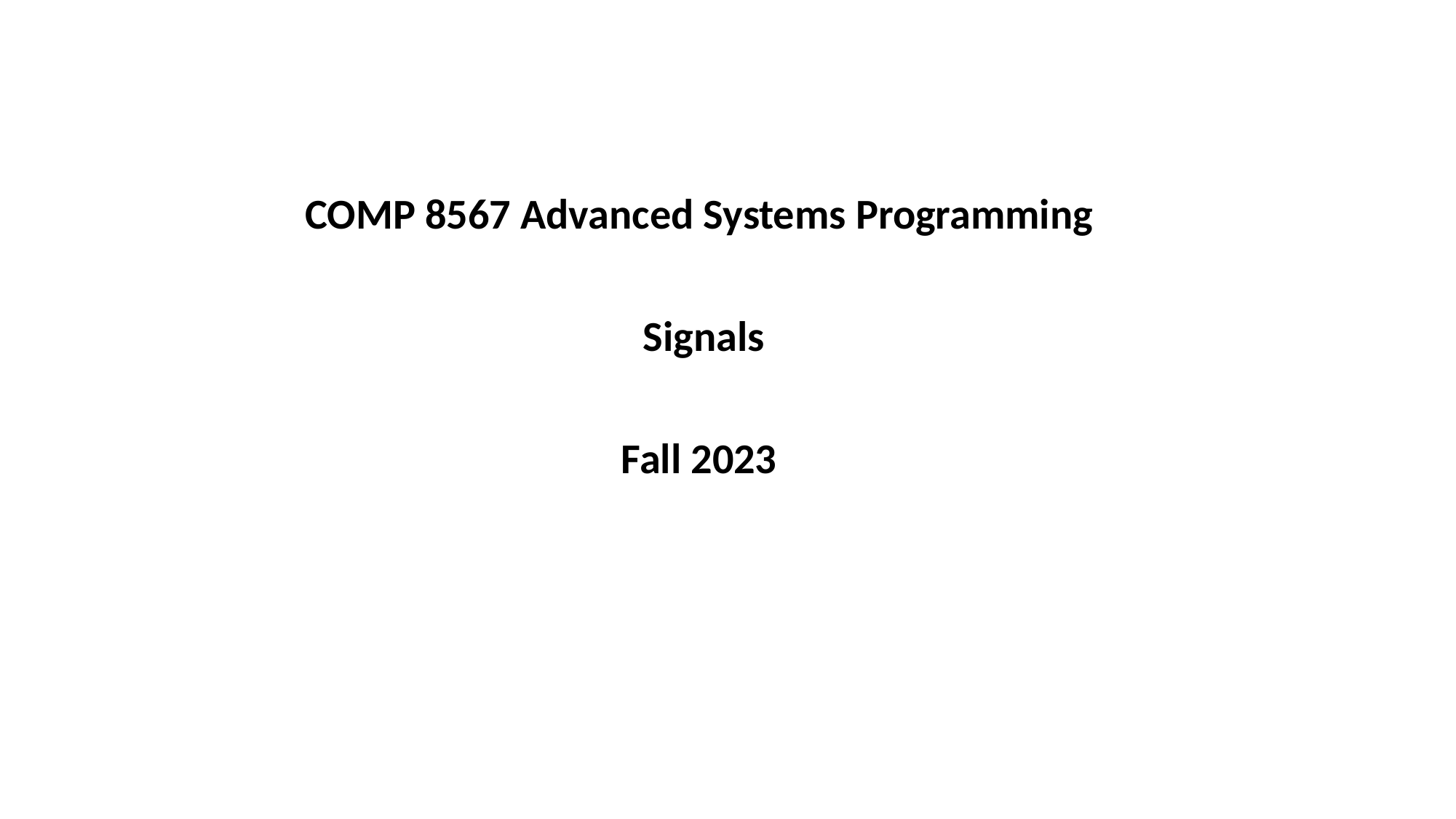

COMP 8567 Advanced Systems Programming

Signals

Fall 2023